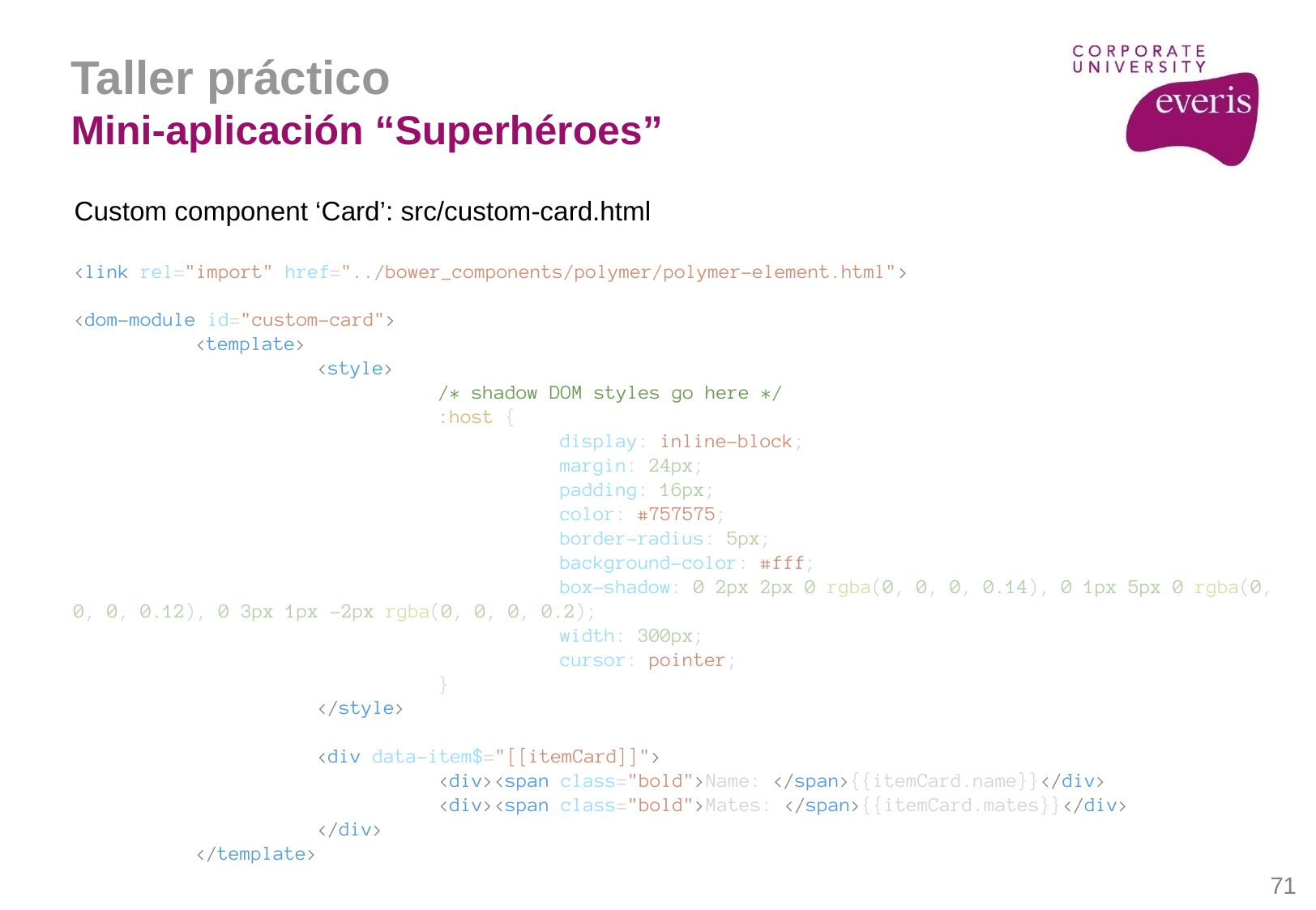

Taller práctico
Mini-aplicación “Superhéroes”

Custom component ‘Card’: src/custom-card.html
<link rel="import" href="../bower_components/polymer/polymer-element.html">
<dom-module id="custom-card">
	<template>
		<style>
			/* shadow DOM styles go here */
			:host {
				display: inline-block;
				margin: 24px;
				padding: 16px;
				color: #757575;
				border-radius: 5px;
				background-color: #fff;
				box-shadow: 0 2px 2px 0 rgba(0, 0, 0, 0.14), 0 1px 5px 0 rgba(0, 0, 0, 0.12), 0 3px 1px -2px rgba(0, 0, 0, 0.2);
				width: 300px;
				cursor: pointer;
			}
		</style>
		<div data-item$="[[itemCard]]">
			<div><span class="bold">Name: </span>{{itemCard.name}}</div>
			<div><span class="bold">Mates: </span>{{itemCard.mates}}</div>
		</div>
	</template>